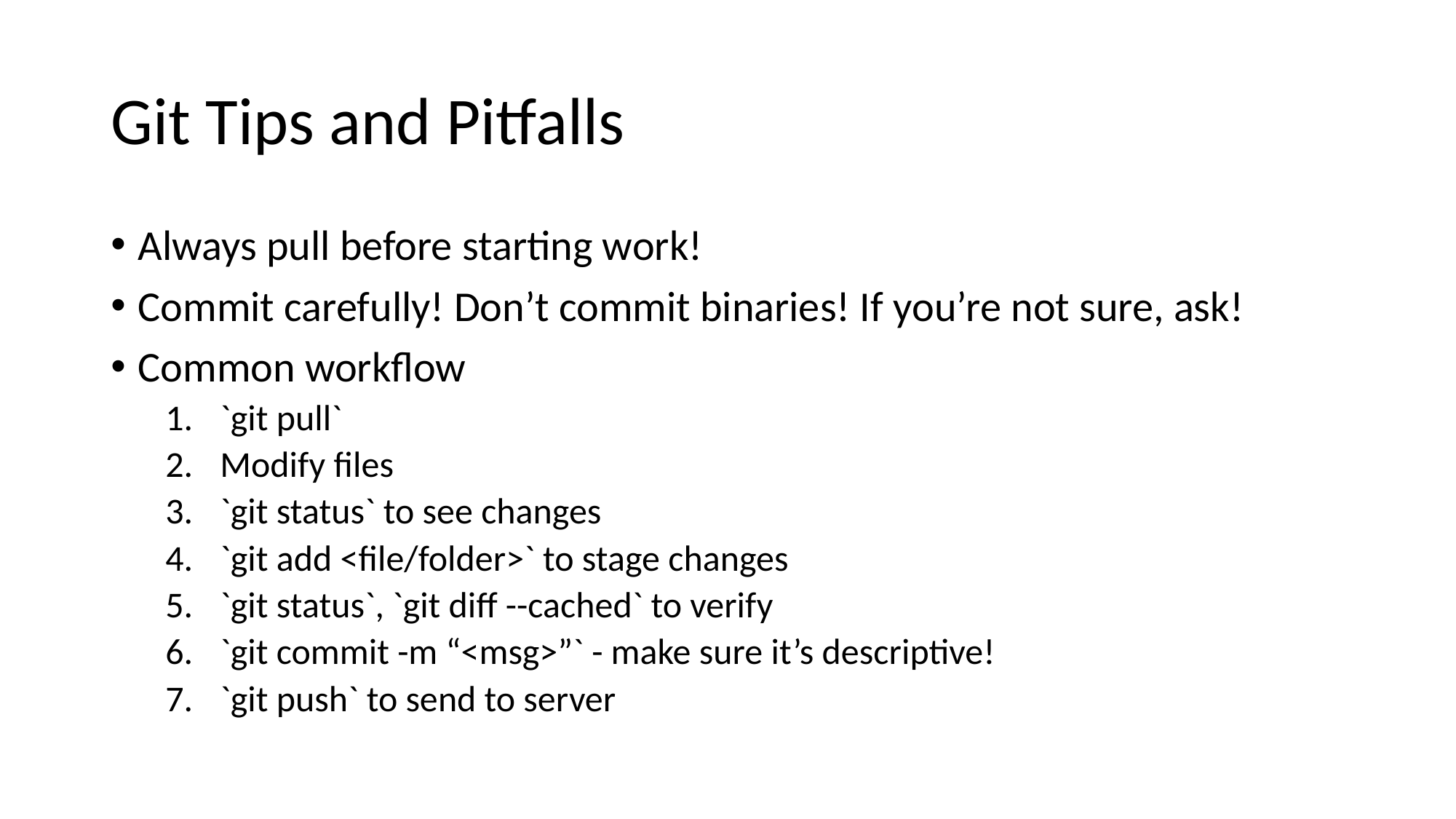

# Git Tips and Pitfalls
Always pull before starting work!
Commit carefully! Don’t commit binaries! If you’re not sure, ask!
Common workflow
`git pull`
Modify files
`git status` to see changes
`git add <file/folder>` to stage changes
`git status`, `git diff --cached` to verify
`git commit -m “<msg>”` - make sure it’s descriptive!
`git push` to send to server